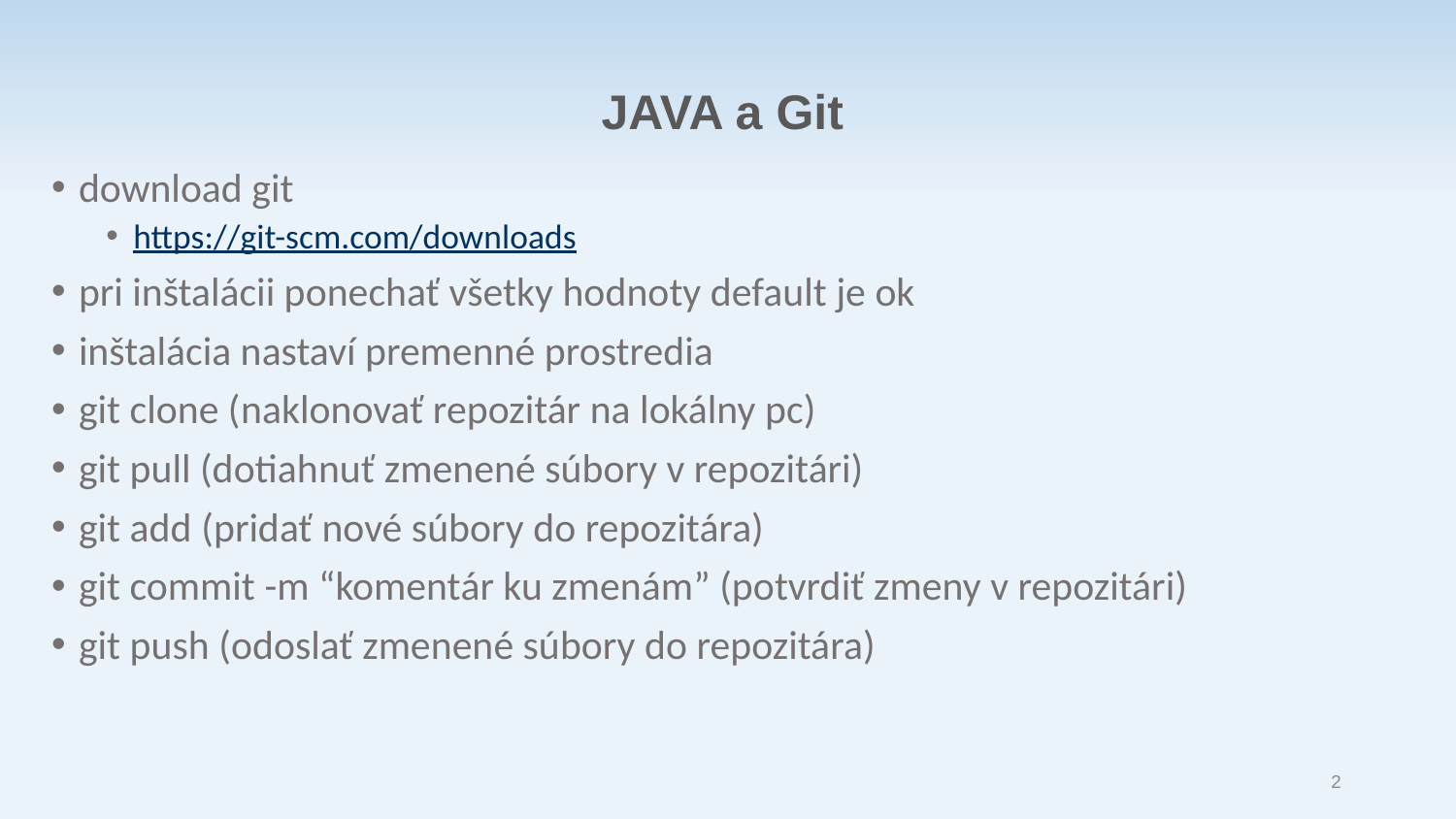

JAVA a Git
download git
https://git-scm.com/downloads
pri inštalácii ponechať všetky hodnoty default je ok
inštalácia nastaví premenné prostredia
git clone (naklonovať repozitár na lokálny pc)
git pull (dotiahnuť zmenené súbory v repozitári)
git add (pridať nové súbory do repozitára)
git commit -m “komentár ku zmenám” (potvrdiť zmeny v repozitári)
git push (odoslať zmenené súbory do repozitára)
2